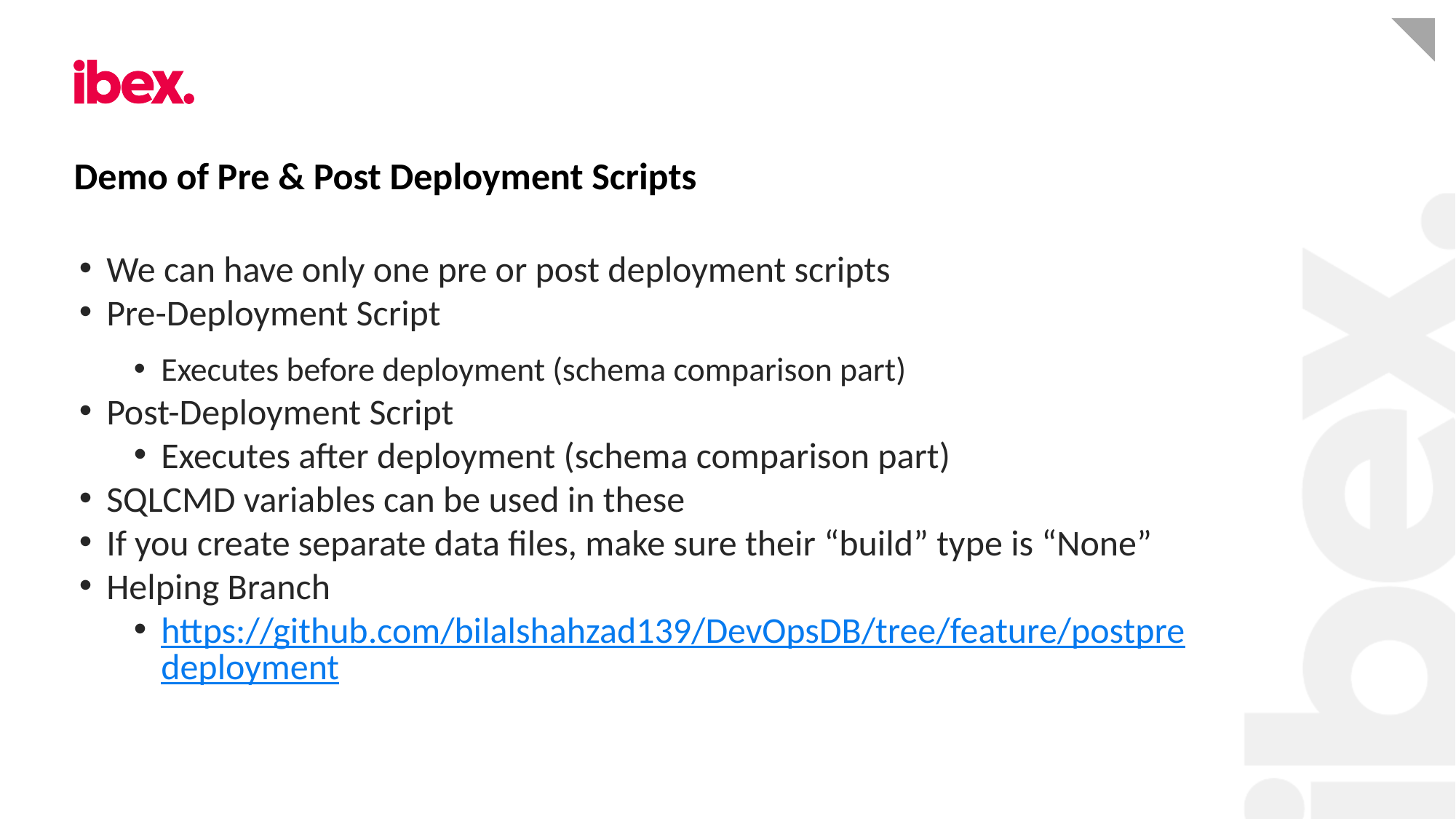

# Demo of Pre & Post Deployment Scripts
We can have only one pre or post deployment scripts
Pre-Deployment Script
Executes before deployment (schema comparison part)
Post-Deployment Script
Executes after deployment (schema comparison part)
SQLCMD variables can be used in these
If you create separate data files, make sure their “build” type is “None”
Helping Branch
https://github.com/bilalshahzad139/DevOpsDB/tree/feature/postpredeployment